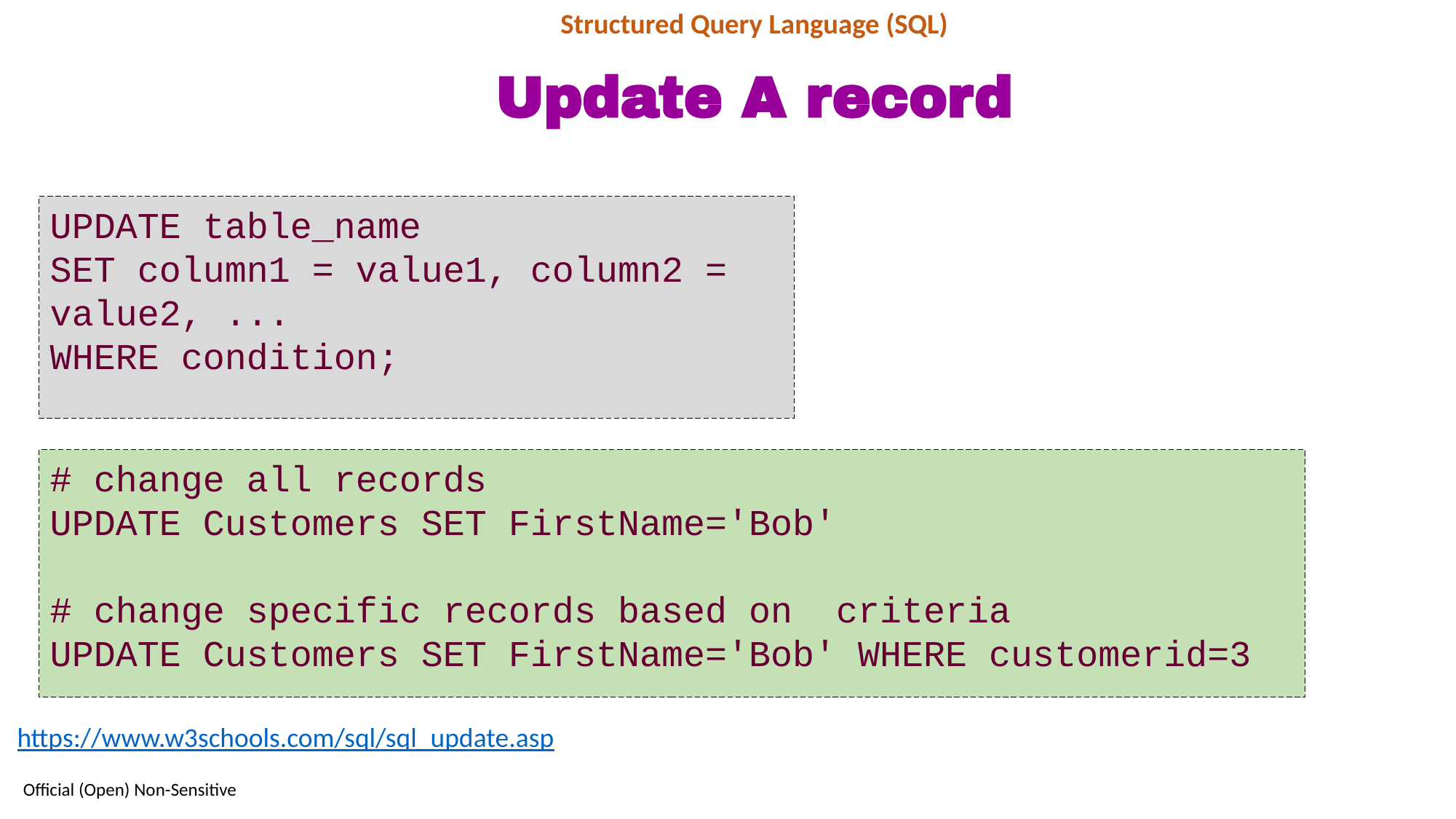

Structured Query Language (SQL)
# Update A record
UPDATE table_name
SET column1 = value1, column2 = value2, ...
WHERE condition;
# change all records
UPDATE Customers SET FirstName='Bob'

# change specific records based on  criteria UPDATE Customers SET FirstName='Bob' WHERE customerid=3
https://www.w3schools.com/sql/sql_update.asp
28
Official (Open) Non-Sensitive